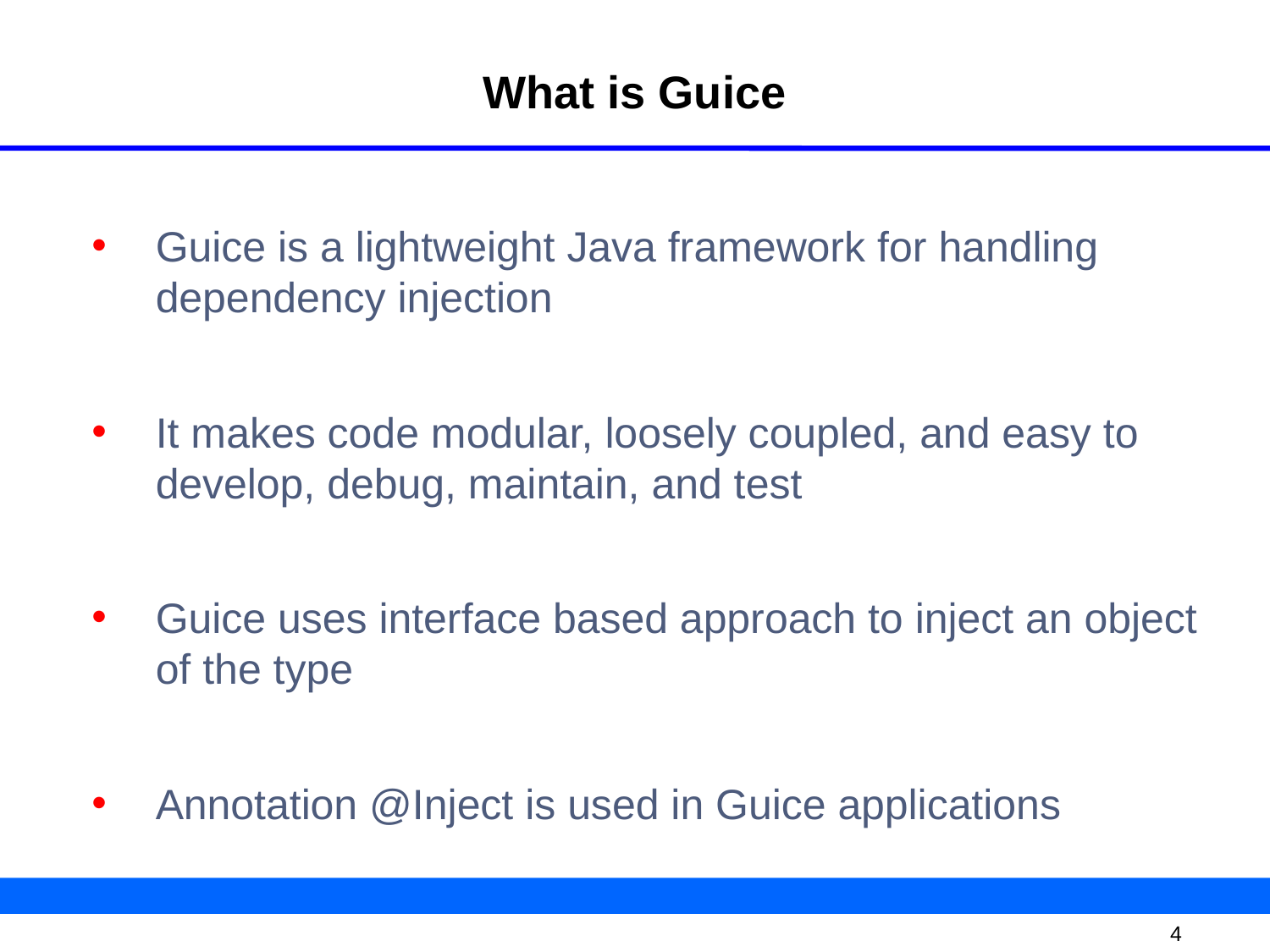

# What is Guice

Guice is a lightweight Java framework for handling dependency injection

It makes code modular, loosely coupled, and easy to develop, debug, maintain, and test

Guice uses interface based approach to inject an object of the type

Annotation @Inject is used in Guice applications